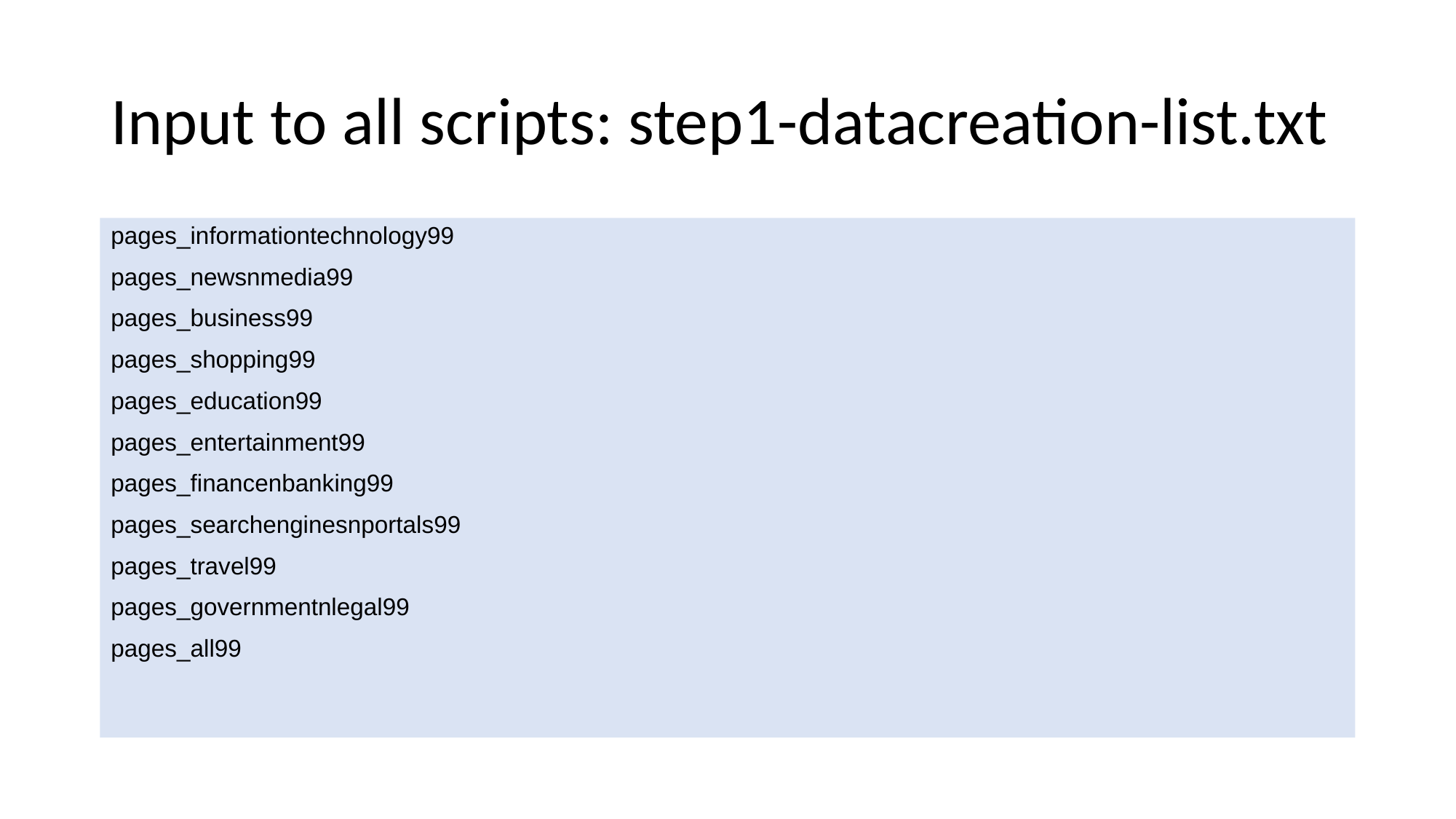

# Input to all scripts: step1-datacreation-list.txt
pages_informationtechnology99
pages_newsnmedia99
pages_business99
pages_shopping99
pages_education99
pages_entertainment99
pages_financenbanking99
pages_searchenginesnportals99
pages_travel99
pages_governmentnlegal99
pages_all99